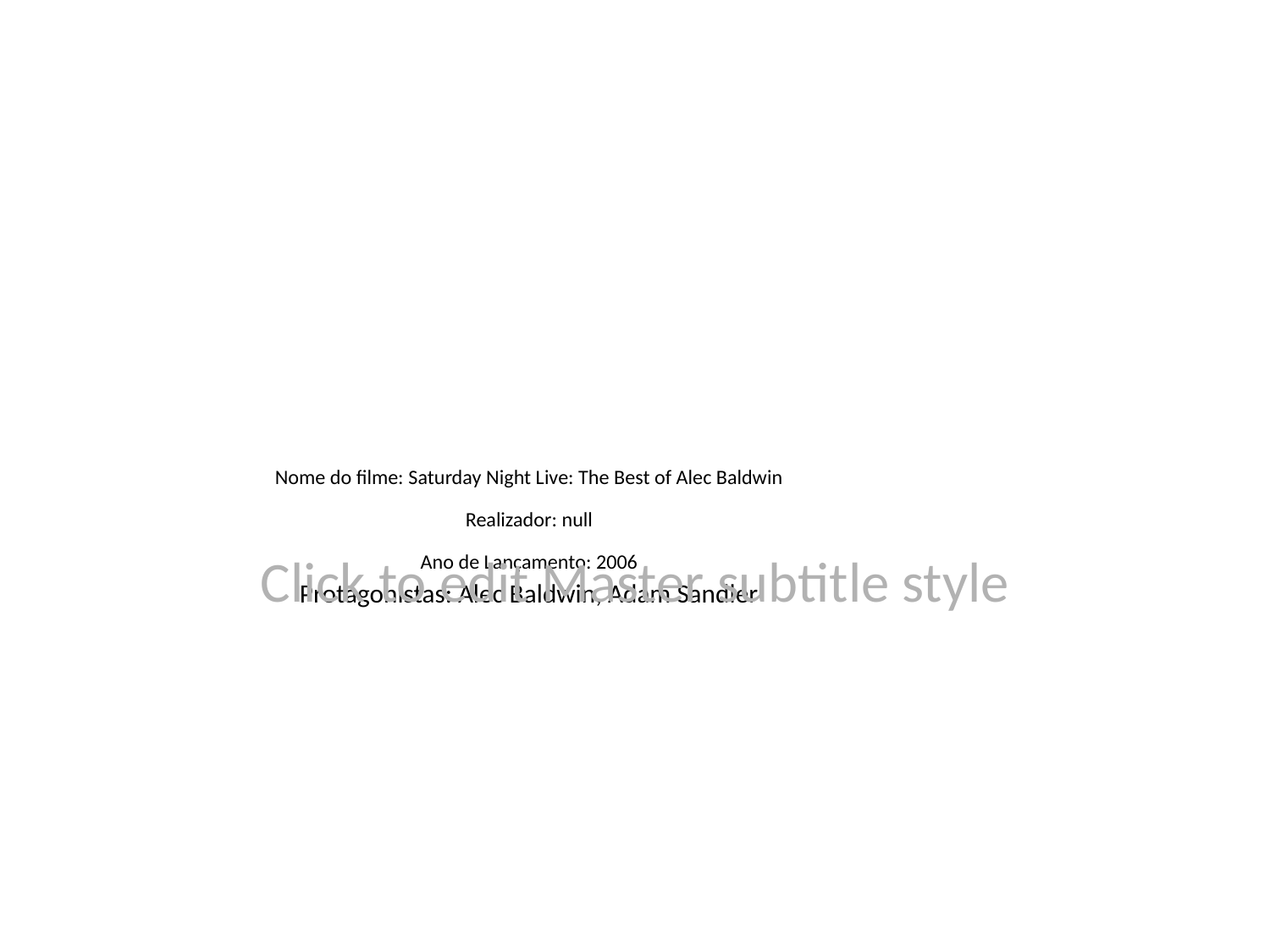

# Nome do filme: Saturday Night Live: The Best of Alec Baldwin
Realizador: null
Ano de Lançamento: 2006
Protagonistas: Alec Baldwin, Adam Sandler
Click to edit Master subtitle style